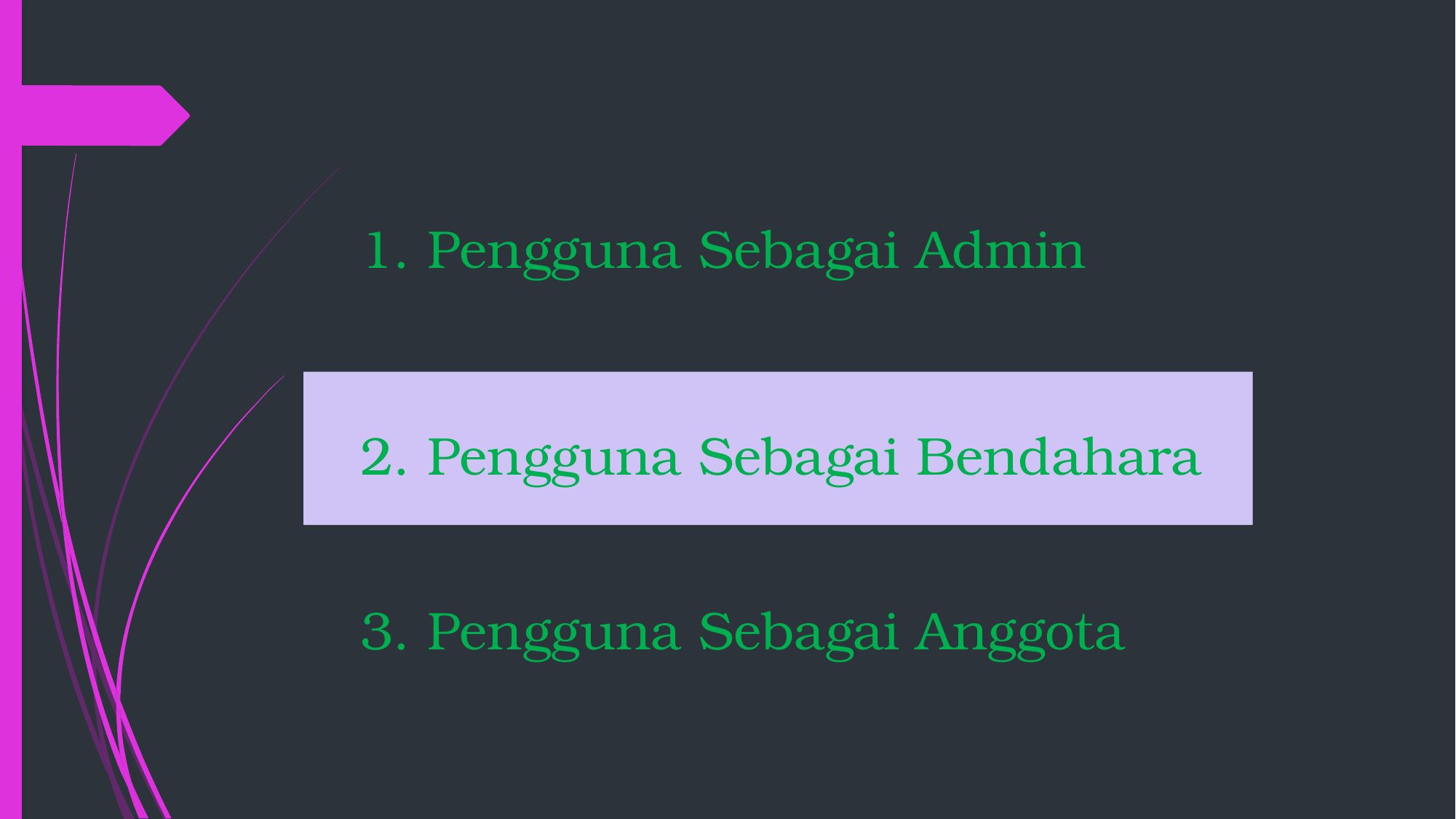

1. Pengguna Sebagai Admin
2. Pengguna Sebagai Bendahara

3. Pengguna Sebagai Anggota